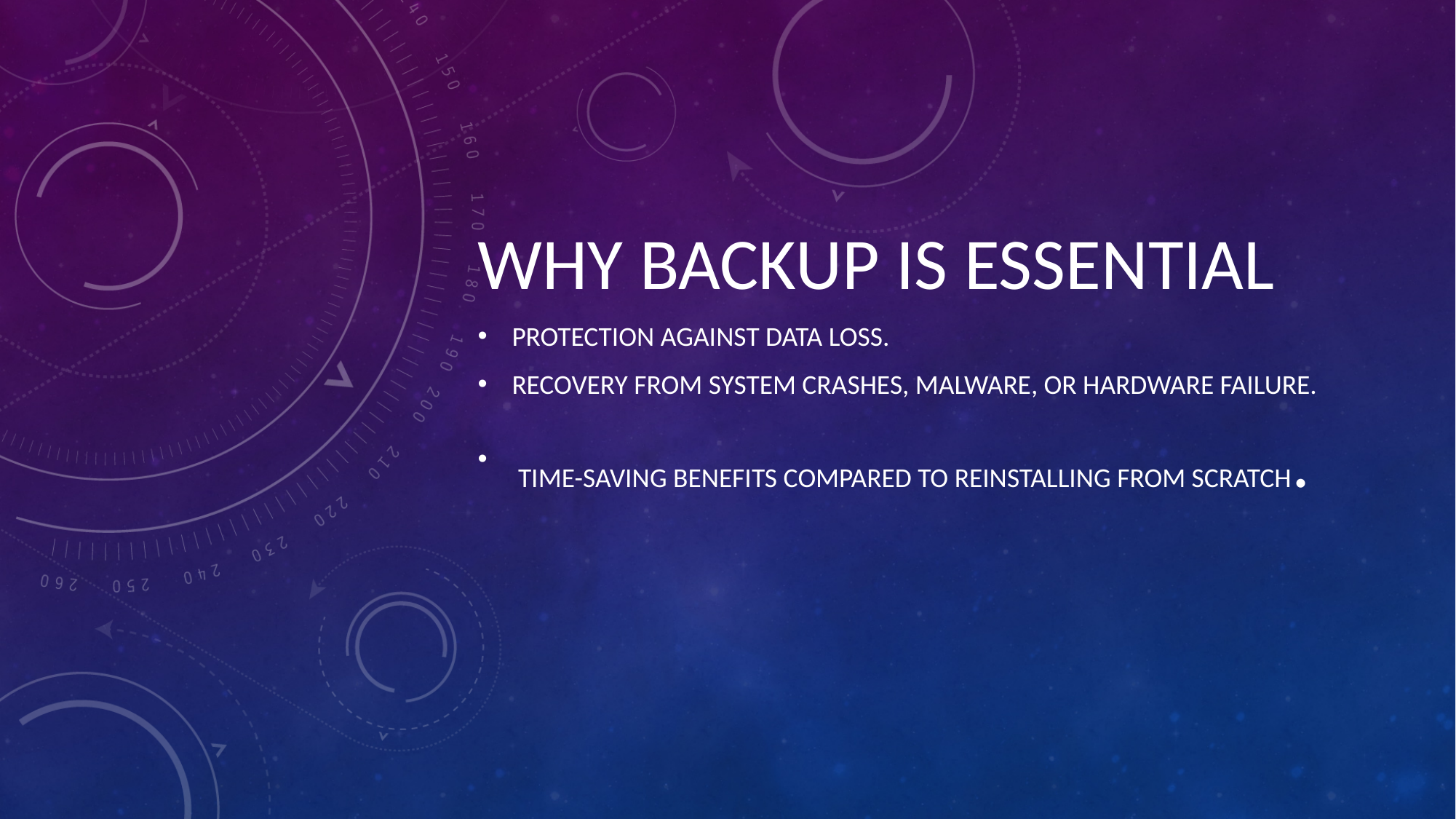

Why Backup is Essential
Protection against data loss.
Recovery from system crashes, malware, or hardware failure.
 Time-saving benefits compared to reinstalling from scratch.